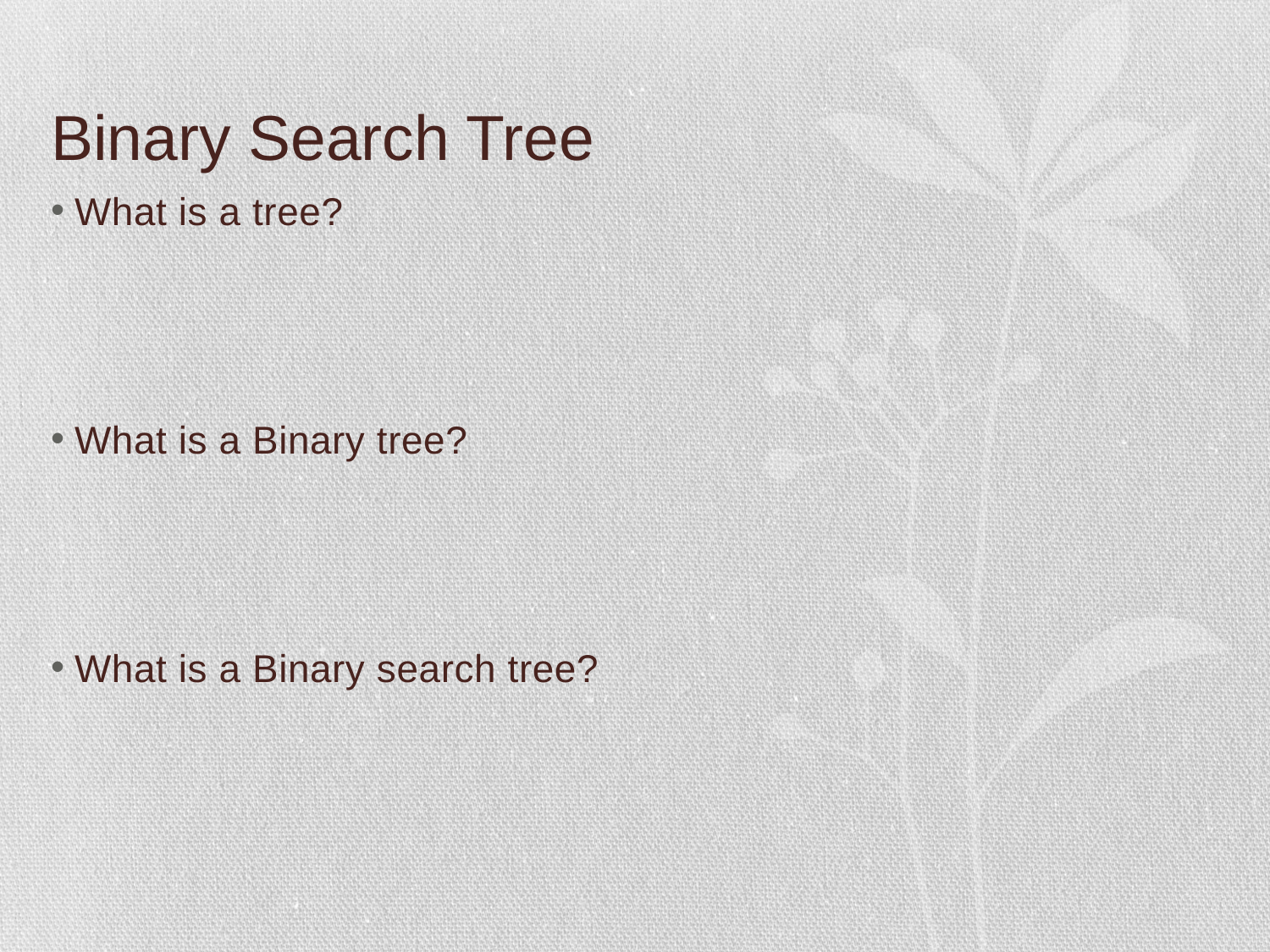

# Binary Search Tree
What is a tree?

What is a Binary tree?

What is a Binary search tree?